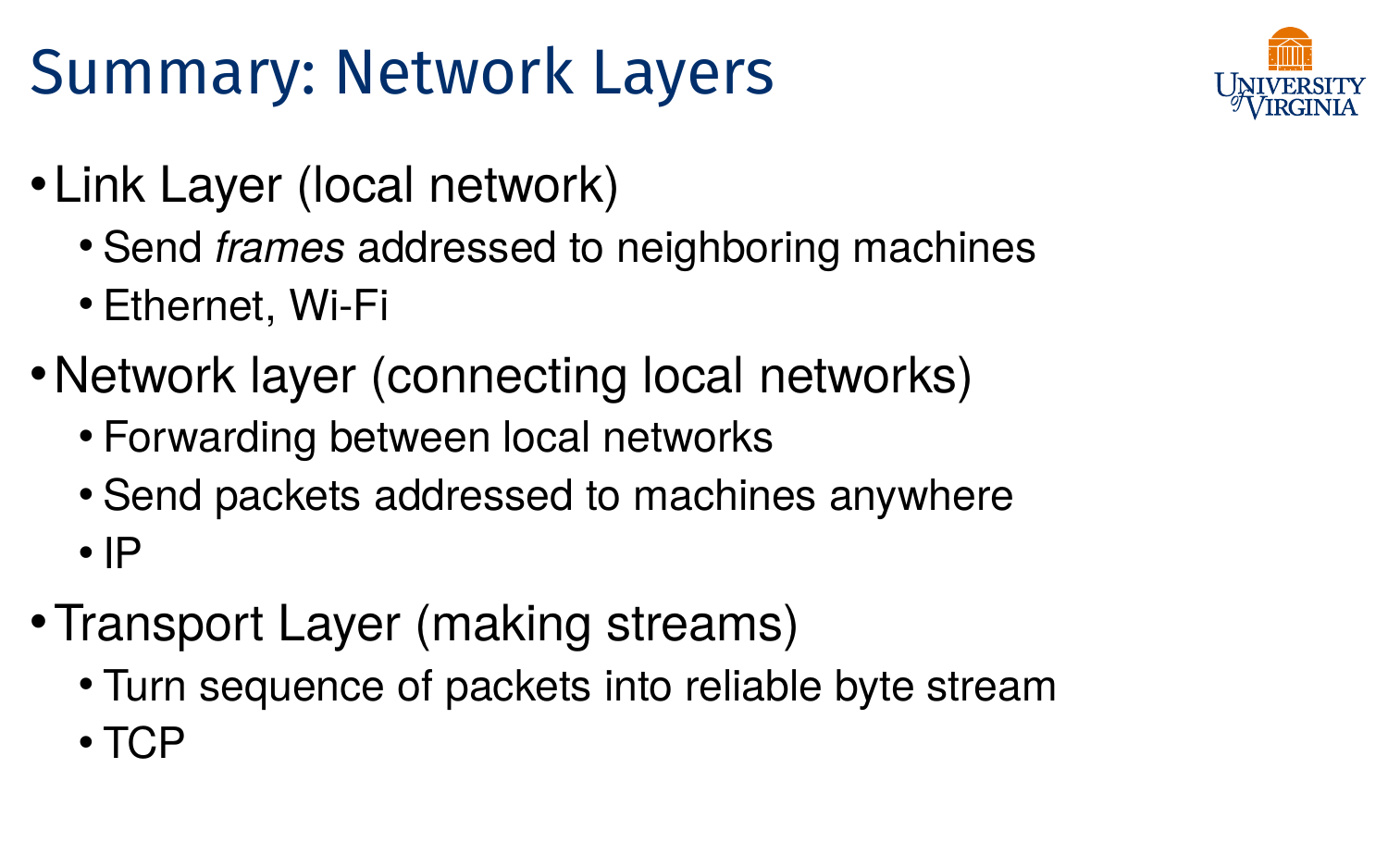

# Summary: Network Layers
Link Layer (local network)
Send frames addressed to neighboring machines
Ethernet, Wi-Fi
Network layer (connecting local networks)
Forwarding between local networks
Send packets addressed to machines anywhere
IP
Transport Layer (making streams)
Turn sequence of packets into reliable byte stream
TCP